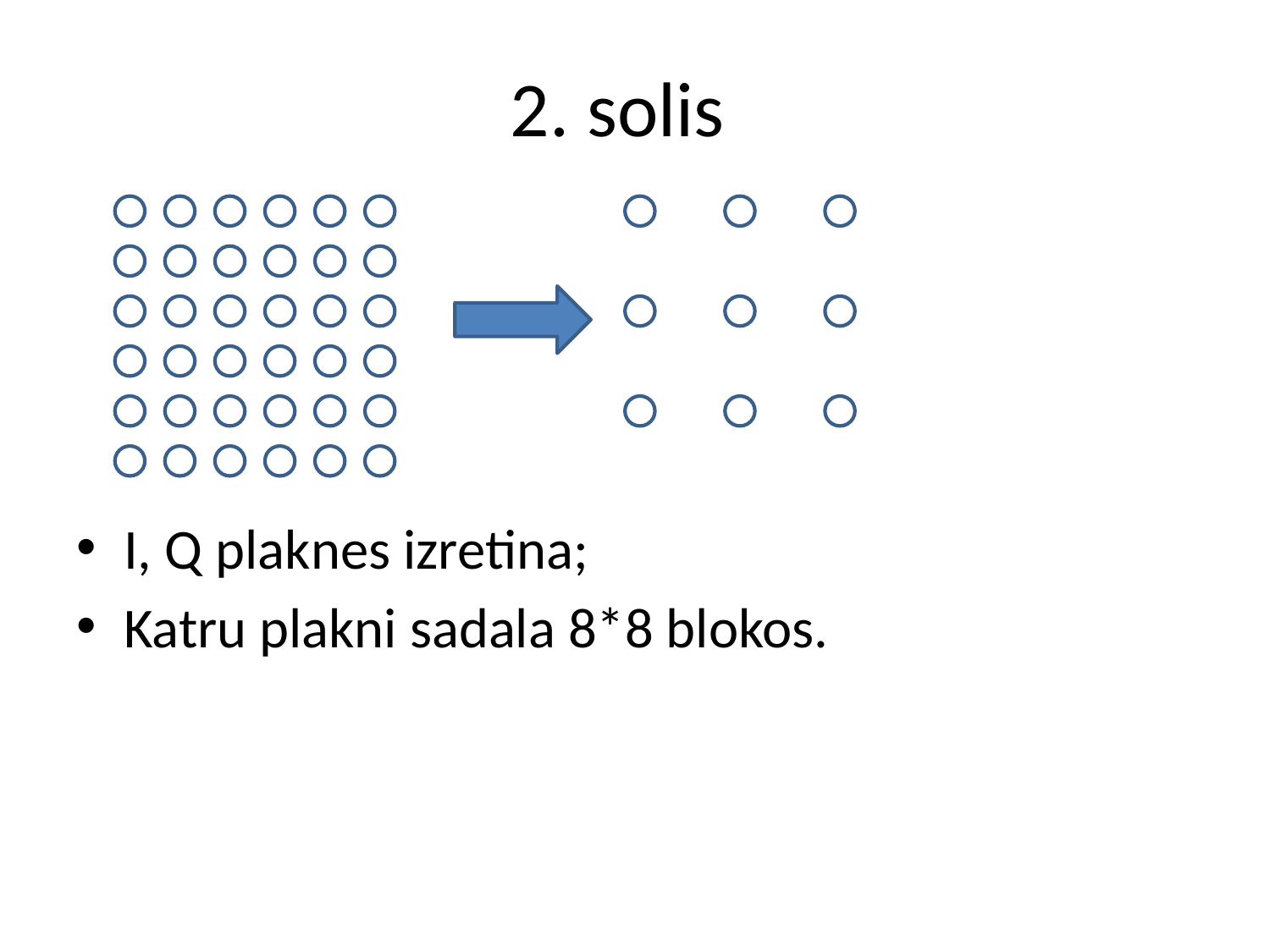

# 2. solis

I, Q plaknes izretina;
Katru plakni sadala 8*8 blokos.